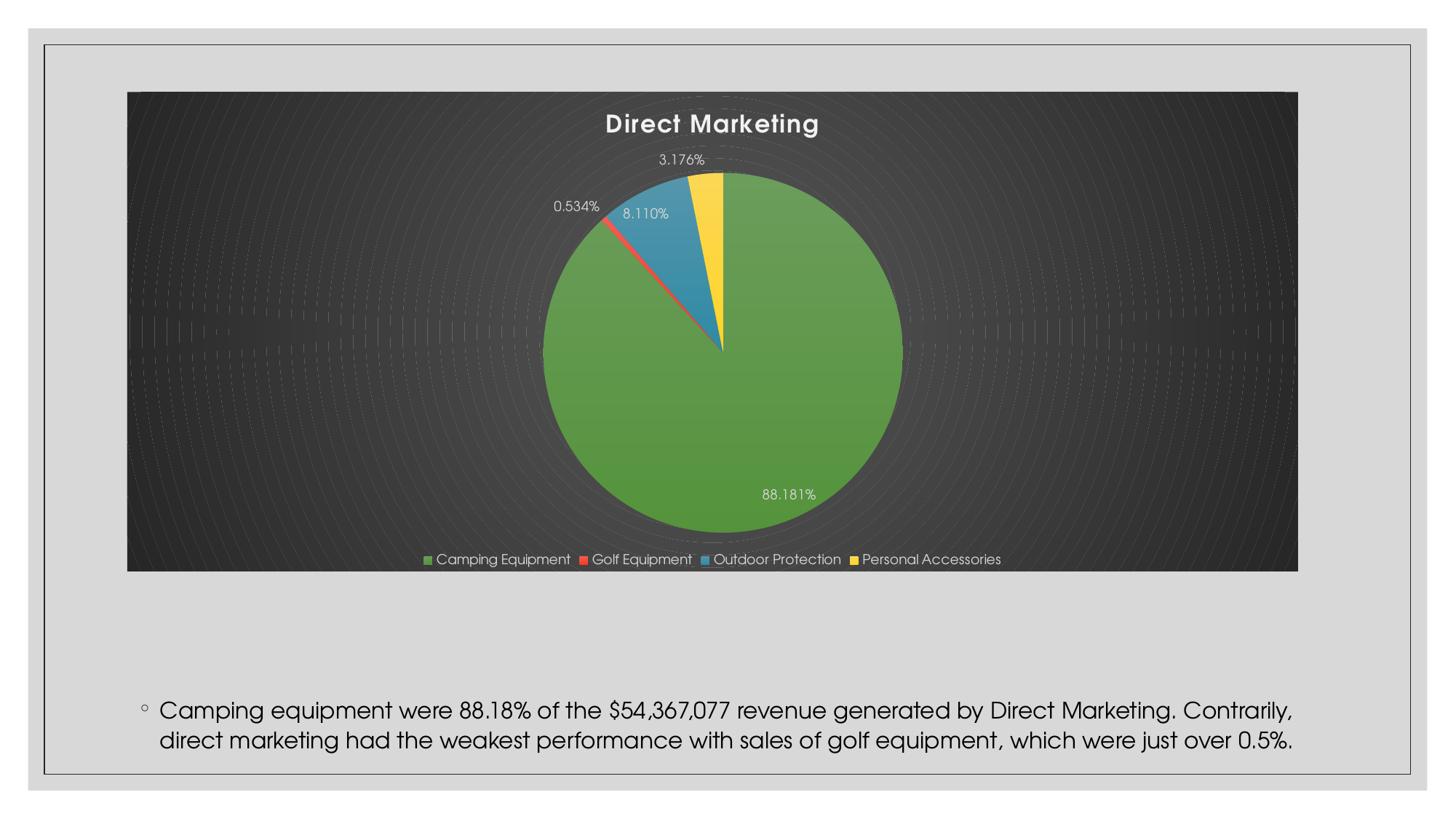

### Chart: Direct Marketing

| Category |  |
|---|---|
| Camping Equipment | 47941344.54000002 |
| Golf Equipment | 290227.6 |
| Outdoor Protection | 4408905.839999997 |
| Personal Accessories | 1726599.63 |
Camping equipment were 88.18% of the $54,367,077 revenue generated by Direct Marketing. Contrarily, direct marketing had the weakest performance with sales of golf equipment, which were just over 0.5%.